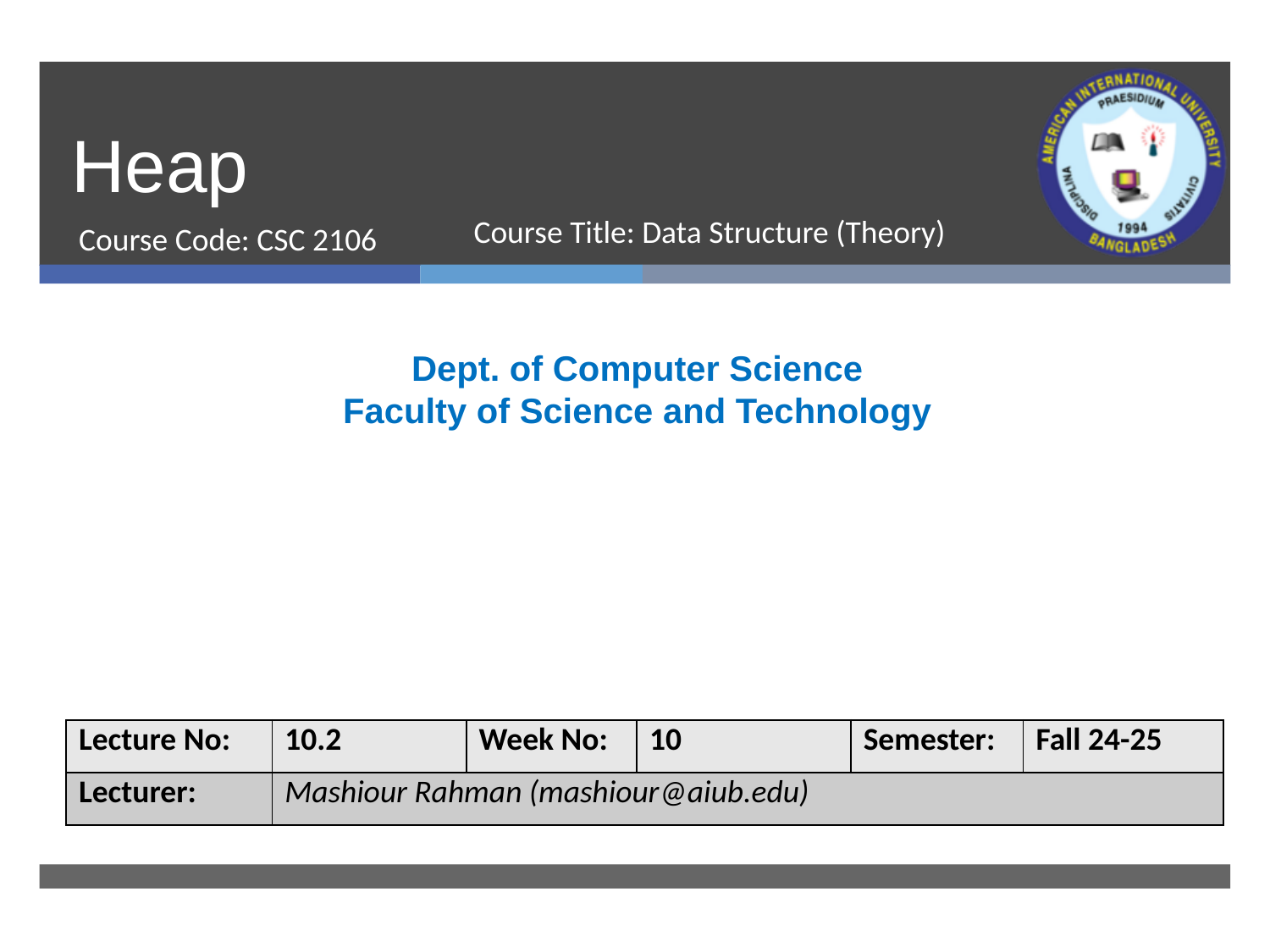

# Heap
Course Code: CSC 2106

Course Title: Data Structure (Theory)

Dept. of Computer Science
Faculty of Science and Technology
| Lecture No: | 10.2 | Week No: | 10 | Semester: | Fall 24-25 |
| --- | --- | --- | --- | --- | --- |
| Lecturer: | Mashiour Rahman (mashiour@aiub.edu) |  |  |  |  |